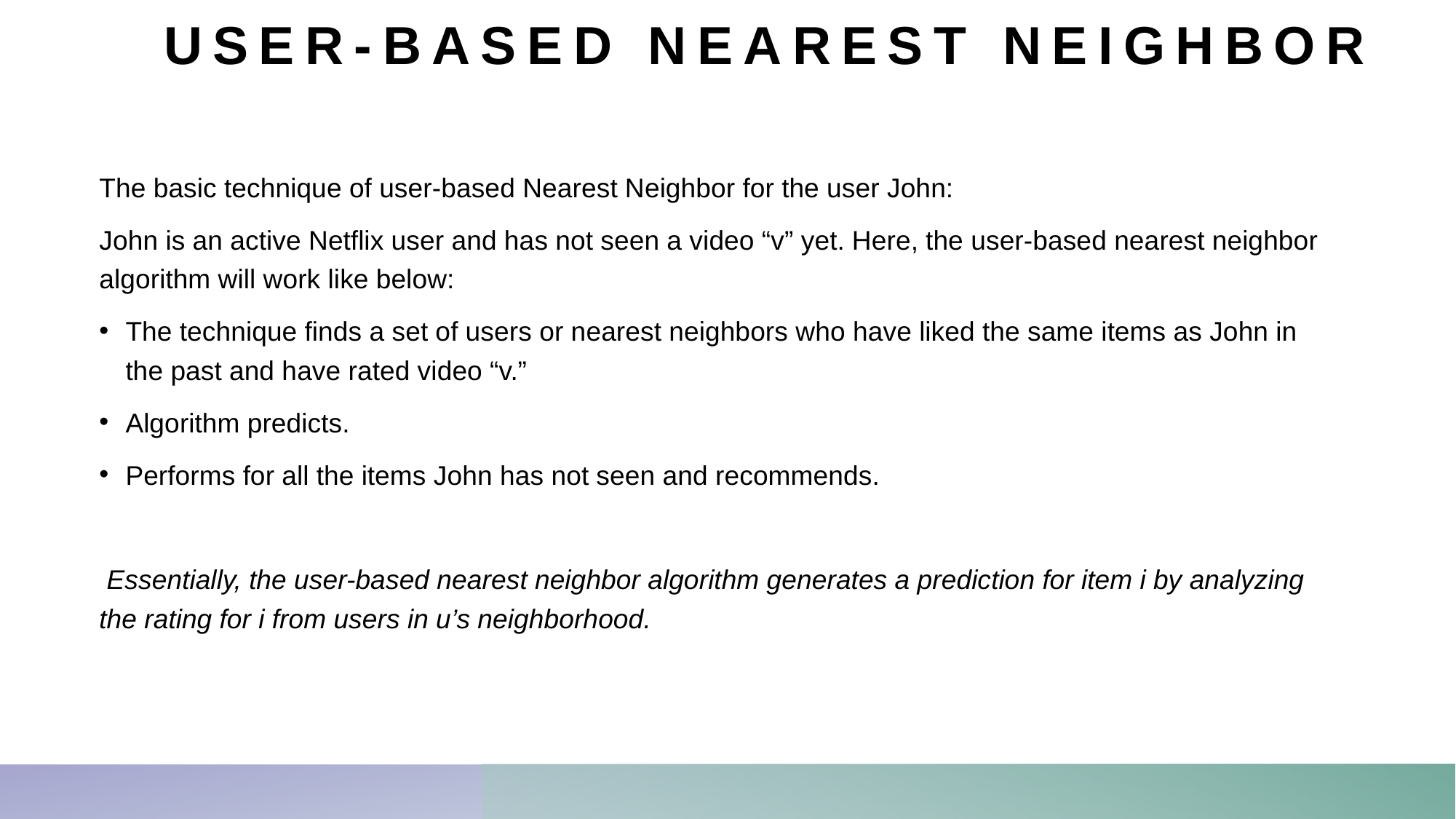

# User-based Nearest Neighbor
The basic technique of user-based Nearest Neighbor for the user John:
John is an active Netflix user and has not seen a video “v” yet. Here, the user-based nearest neighbor algorithm will work like below:
The technique finds a set of users or nearest neighbors who have liked the same items as John in the past and have rated video “v.”
Algorithm predicts.
Performs for all the items John has not seen and recommends.

 Essentially, the user-based nearest neighbor algorithm generates a prediction for item i by analyzing the rating for i from users in u’s neighborhood.